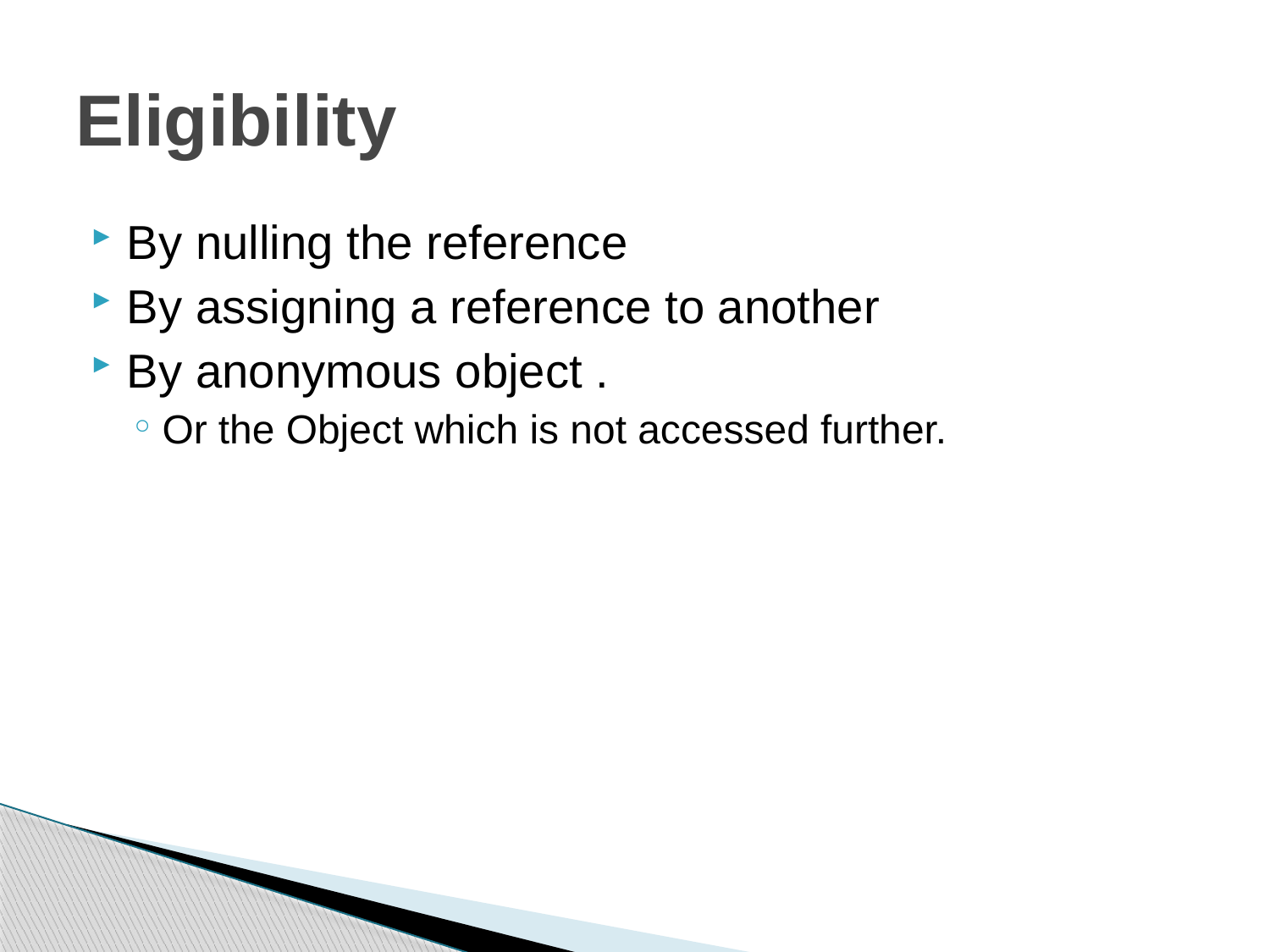

# Eligibility
By nulling the reference
By assigning a reference to another
By anonymous object .
Or the Object which is not accessed further.